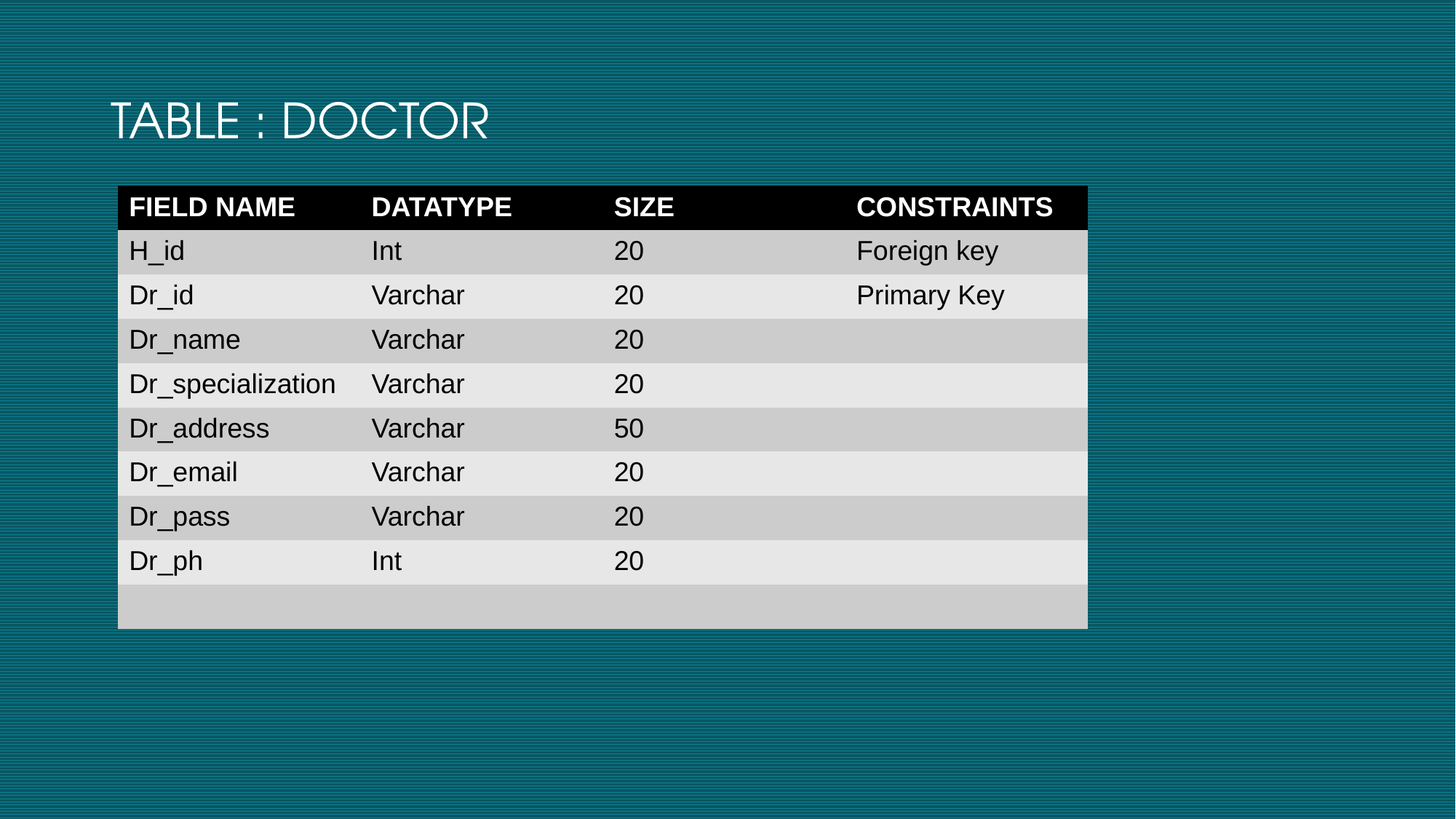

# TABLE : DOCTOR
| FIELD NAME | DATATYPE | SIZE | CONSTRAINTS |
| --- | --- | --- | --- |
| H\_id | Int | 20 | Foreign key |
| Dr\_id | Varchar | 20 | Primary Key |
| Dr\_name | Varchar | 20 |  |
| Dr\_specialization | Varchar | 20 |  |
| Dr\_address | Varchar | 50 |  |
| Dr\_email | Varchar | 20 |  |
| Dr\_pass | Varchar | 20 |  |
| Dr\_ph | Int | 20 |  |
|  |  |  |  |